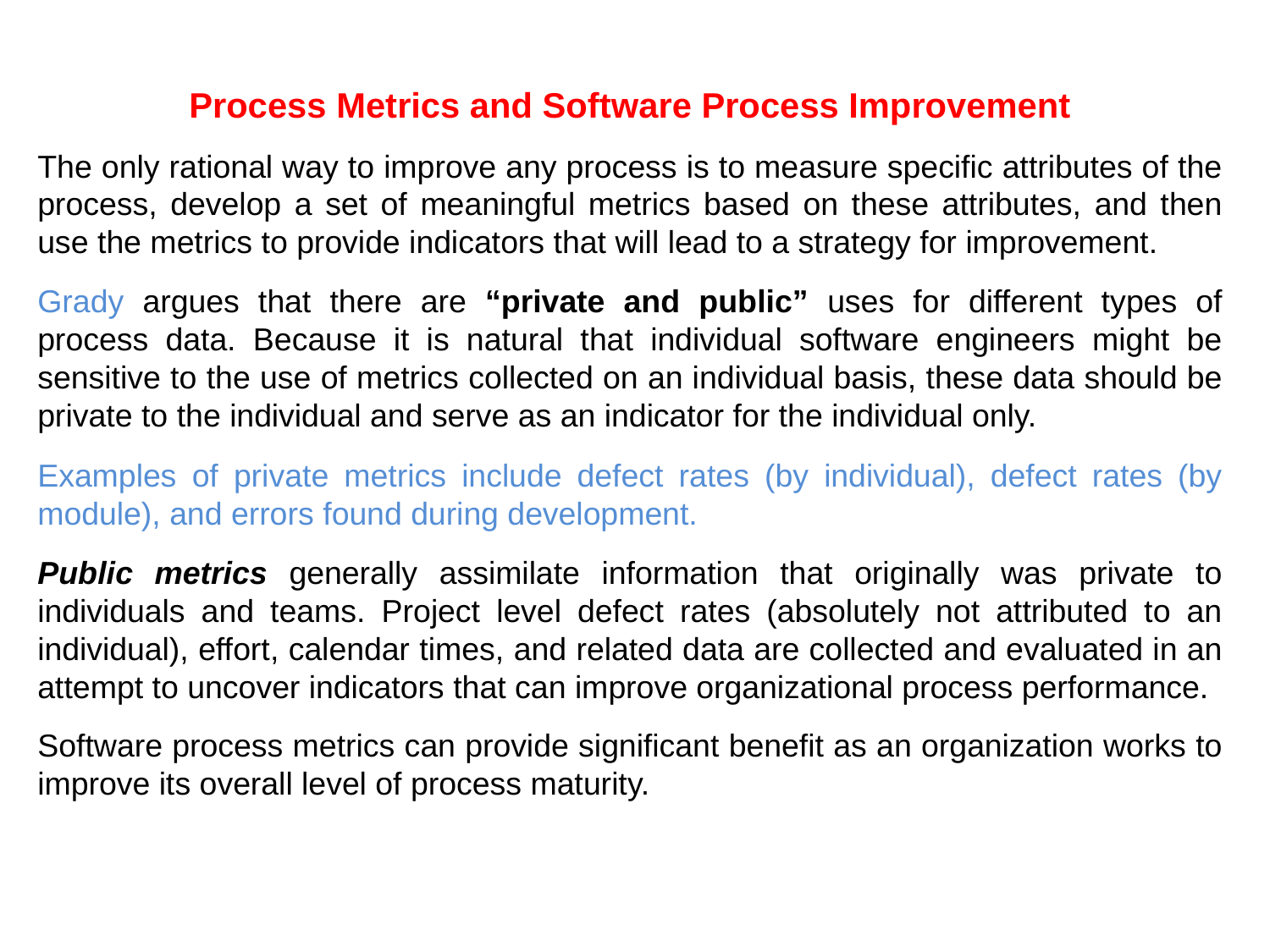

Process Metrics and Software Process Improvement
The only rational way to improve any process is to measure specific attributes of the process, develop a set of meaningful metrics based on these attributes, and then use the metrics to provide indicators that will lead to a strategy for improvement.
Grady argues that there are “private and public” uses for different types of process data. Because it is natural that individual software engineers might be sensitive to the use of metrics collected on an individual basis, these data should be private to the individual and serve as an indicator for the individual only.
Examples of private metrics include defect rates (by individual), defect rates (by module), and errors found during development.
Public metrics generally assimilate information that originally was private to individuals and teams. Project level defect rates (absolutely not attributed to an individual), effort, calendar times, and related data are collected and evaluated in an attempt to uncover indicators that can improve organizational process performance.
Software process metrics can provide significant benefit as an organization works to improve its overall level of process maturity.